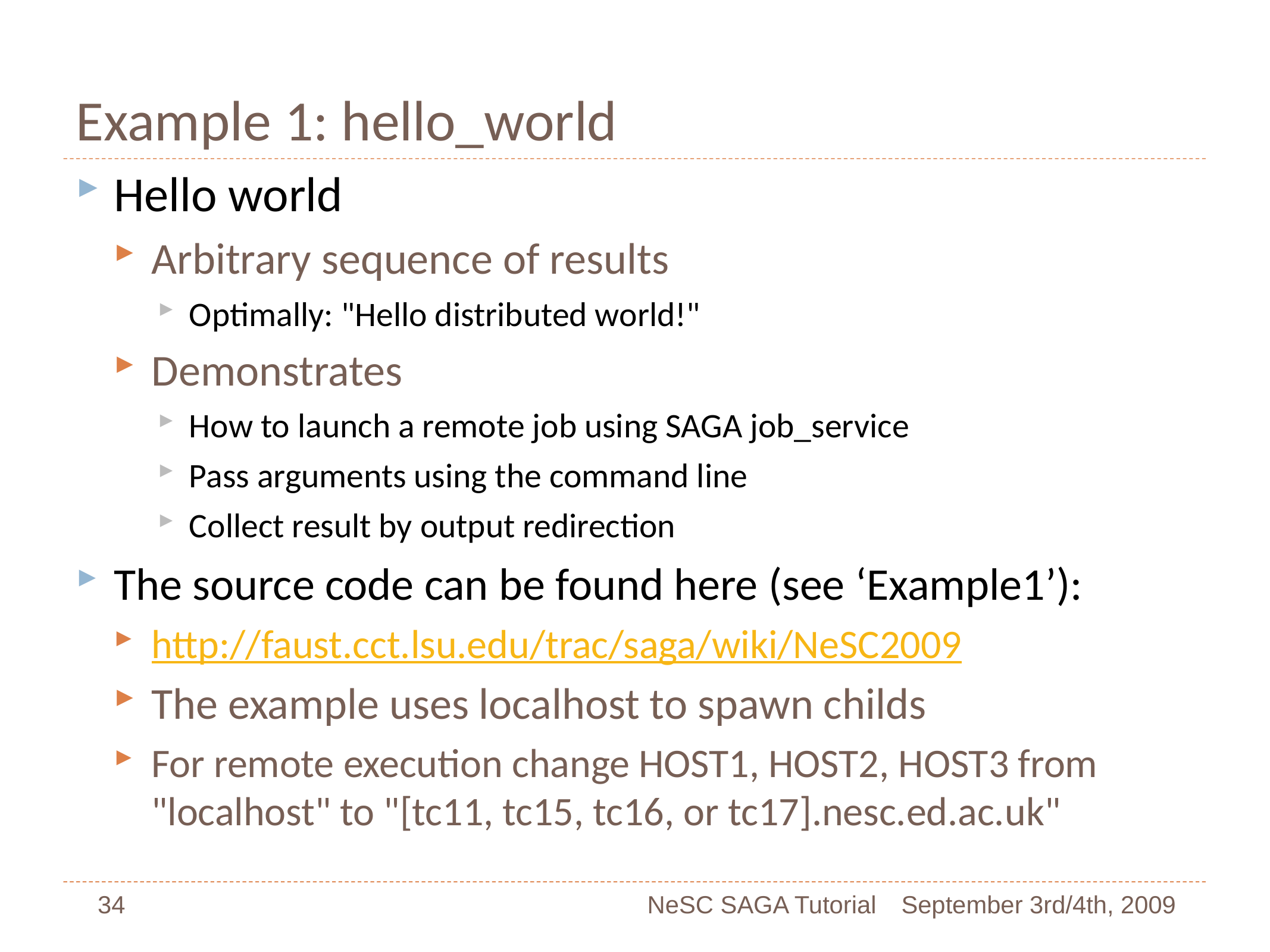

# Example 1: hello_world
Hello world
Arbitrary sequence of results
Optimally: "Hello distributed world!"
Demonstrates
How to launch a remote job using SAGA job_service
Pass arguments using the command line
Collect result by output redirection
The source code can be found here (see ‘Example1’):
http://faust.cct.lsu.edu/trac/saga/wiki/NeSC2009
The example uses localhost to spawn childs
For remote execution change HOST1, HOST2, HOST3 from "localhost" to "[tc11, tc15, tc16, or tc17].nesc.ed.ac.uk"
34
NeSC SAGA Tutorial
September 3rd/4th, 2009